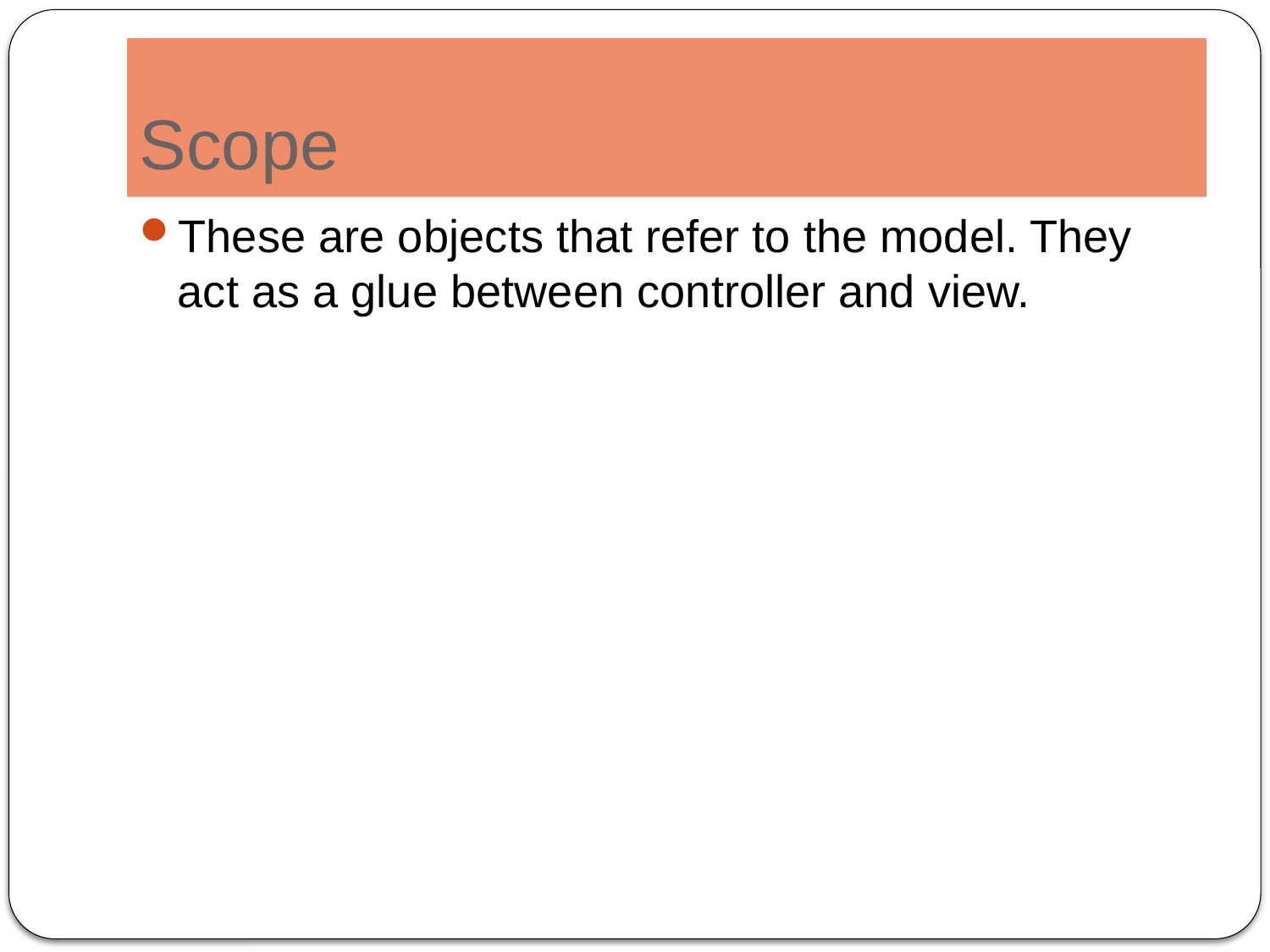

# Scope
These are objects that refer to the model. They act as a glue between controller and view.